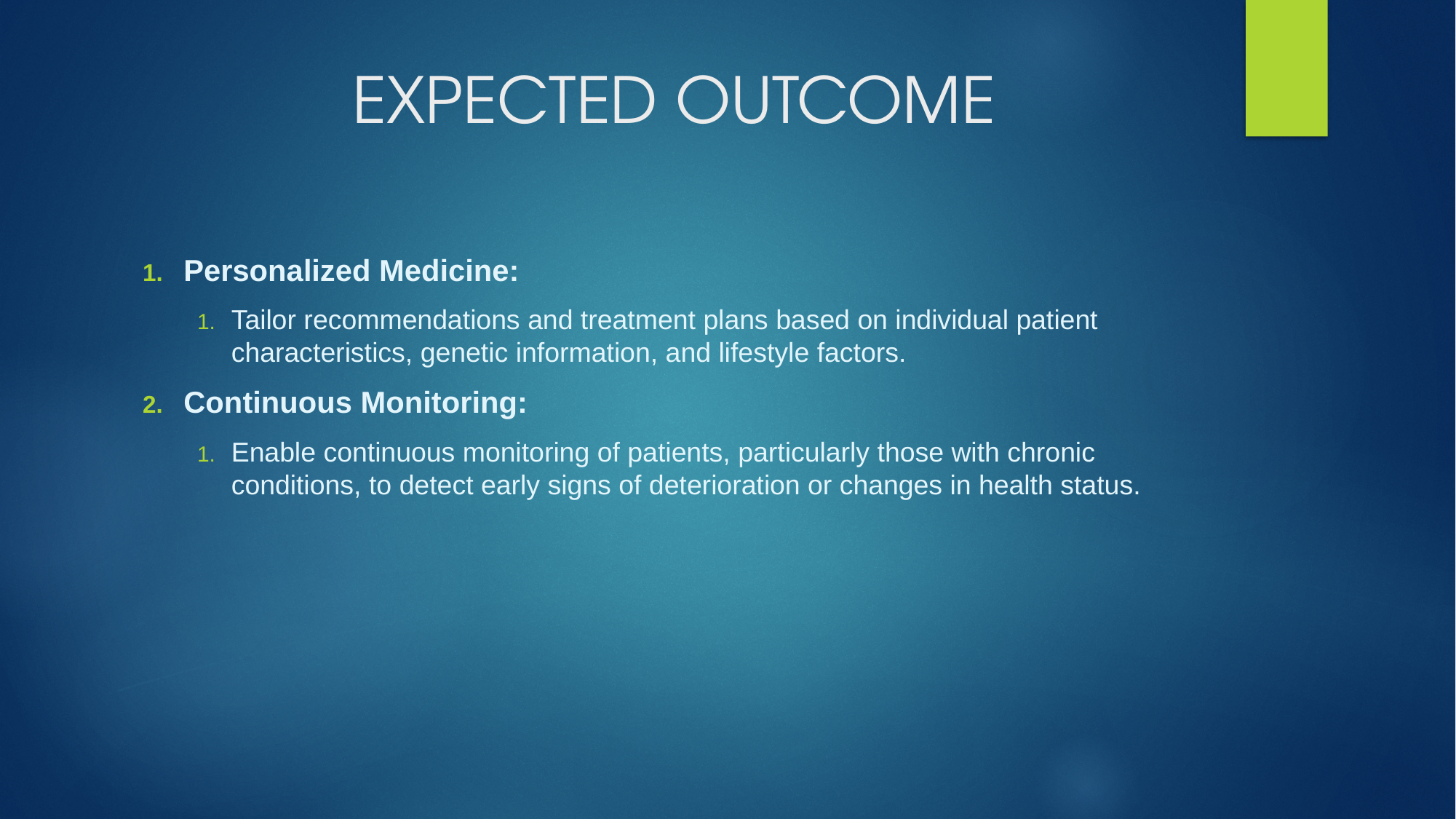

# EXPECTED OUTCOME
Personalized Medicine:
Tailor recommendations and treatment plans based on individual patient characteristics, genetic information, and lifestyle factors.
Continuous Monitoring:
Enable continuous monitoring of patients, particularly those with chronic conditions, to detect early signs of deterioration or changes in health status.